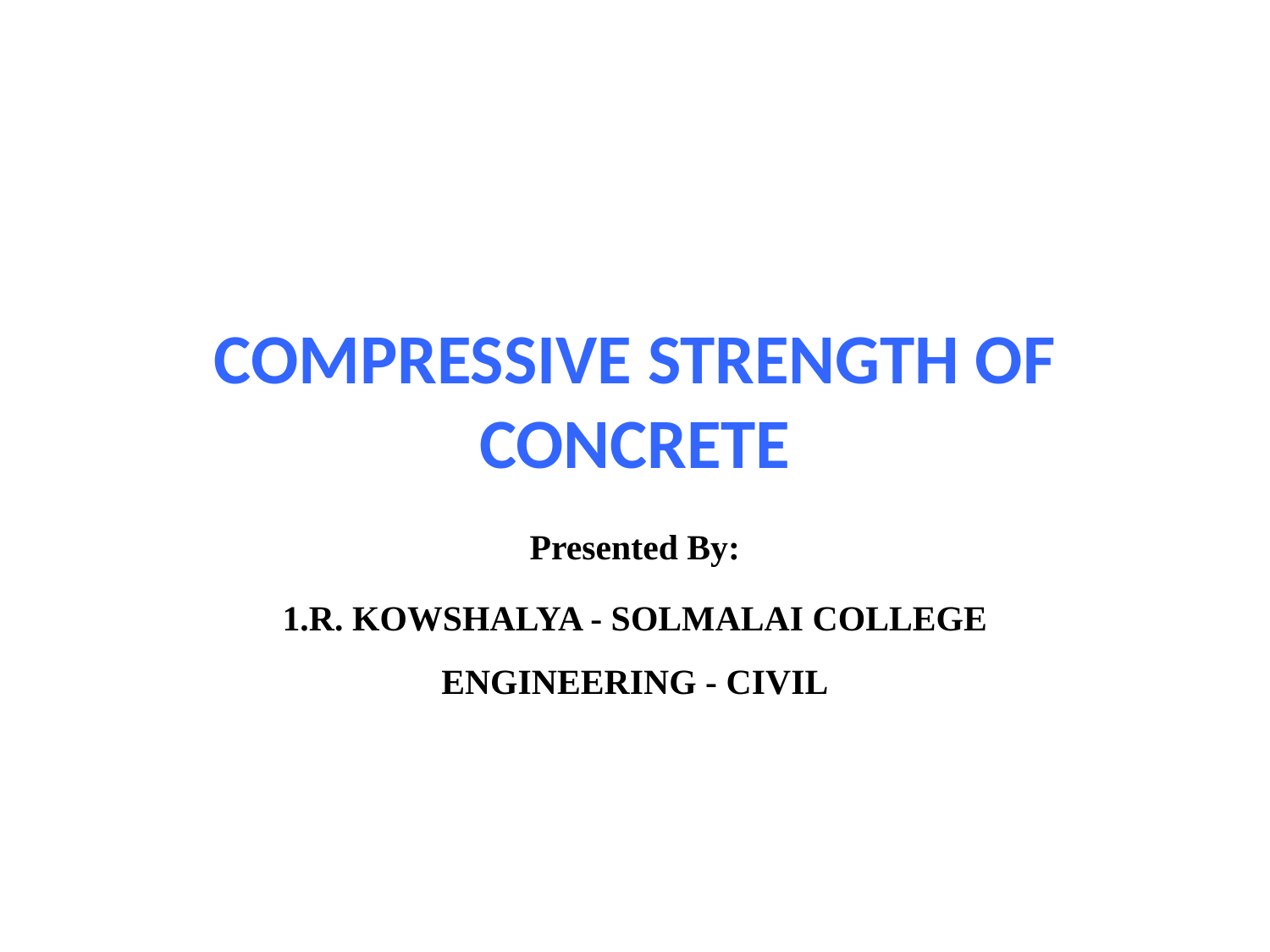

# COMPRESSIVE STRENGTH OF CONCRETE
Presented By:
1.R. KOWSHALYA - SOLMALAI COLLEGE ENGINEERING - CIVIL